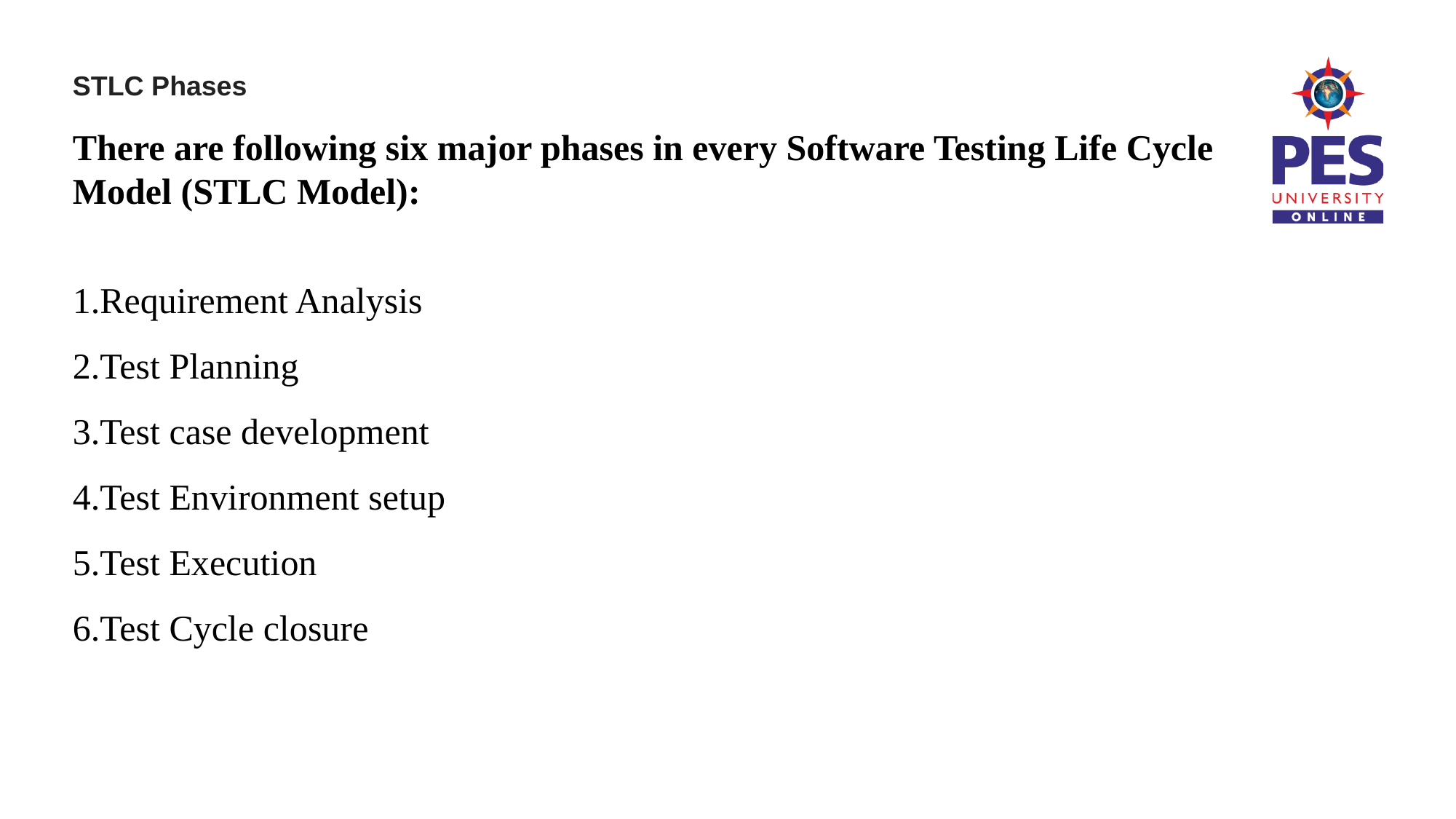

# STLC Phases

There are following six major phases in every Software Testing Life Cycle Model (STLC Model):

Requirement Analysis
Test Planning
Test case development
Test Environment setup
Test Execution
Test Cycle closure